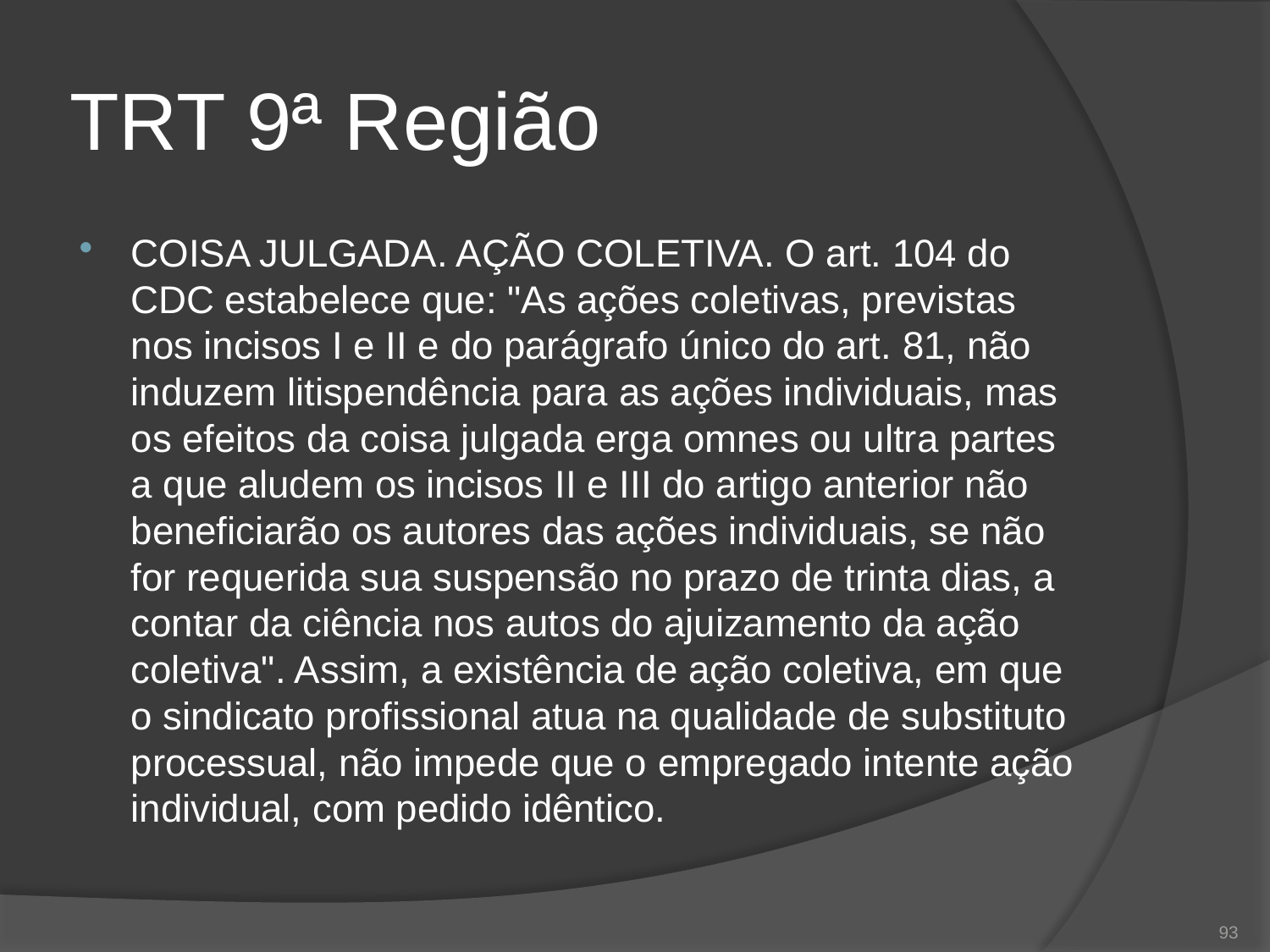

# TRT 9ª Região
COISA JULGADA. AÇÃO COLETIVA. O art. 104 do CDC estabelece que: "As ações coletivas, previstas nos incisos I e II e do parágrafo único do art. 81, não induzem litispendência para as ações individuais, mas os efeitos da coisa julgada erga omnes ou ultra partes a que aludem os incisos II e III do artigo anterior não beneficiarão os autores das ações individuais, se não for requerida sua suspensão no prazo de trinta dias, a contar da ciência nos autos do ajuizamento da ação coletiva". Assim, a existência de ação coletiva, em que o sindicato profissional atua na qualidade de substituto processual, não impede que o empregado intente ação individual, com pedido idêntico.
93